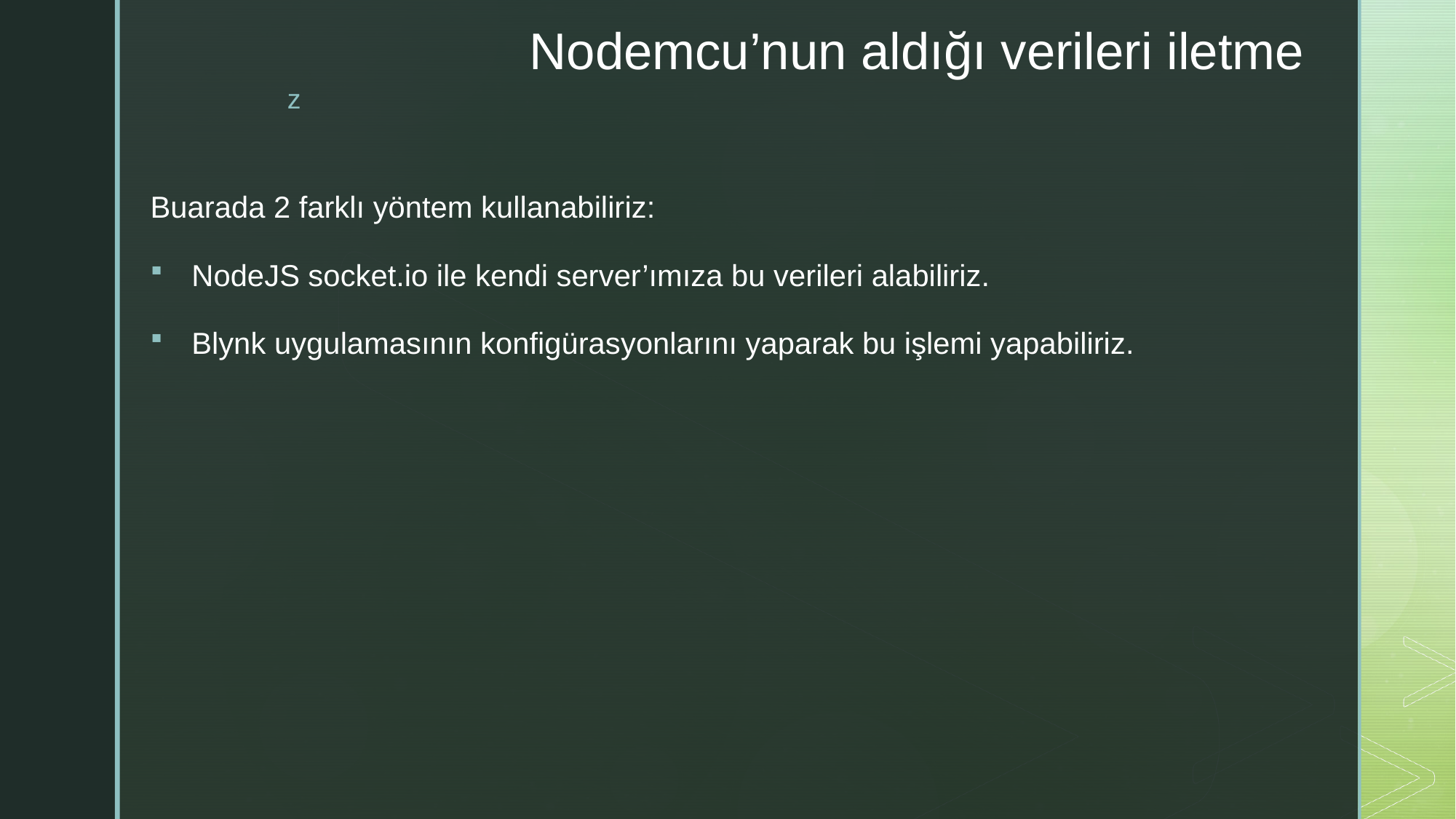

# Nodemcu’nun aldığı verileri iletme
Buarada 2 farklı yöntem kullanabiliriz:
NodeJS socket.io ile kendi server’ımıza bu verileri alabiliriz.
Blynk uygulamasının konfigürasyonlarını yaparak bu işlemi yapabiliriz.